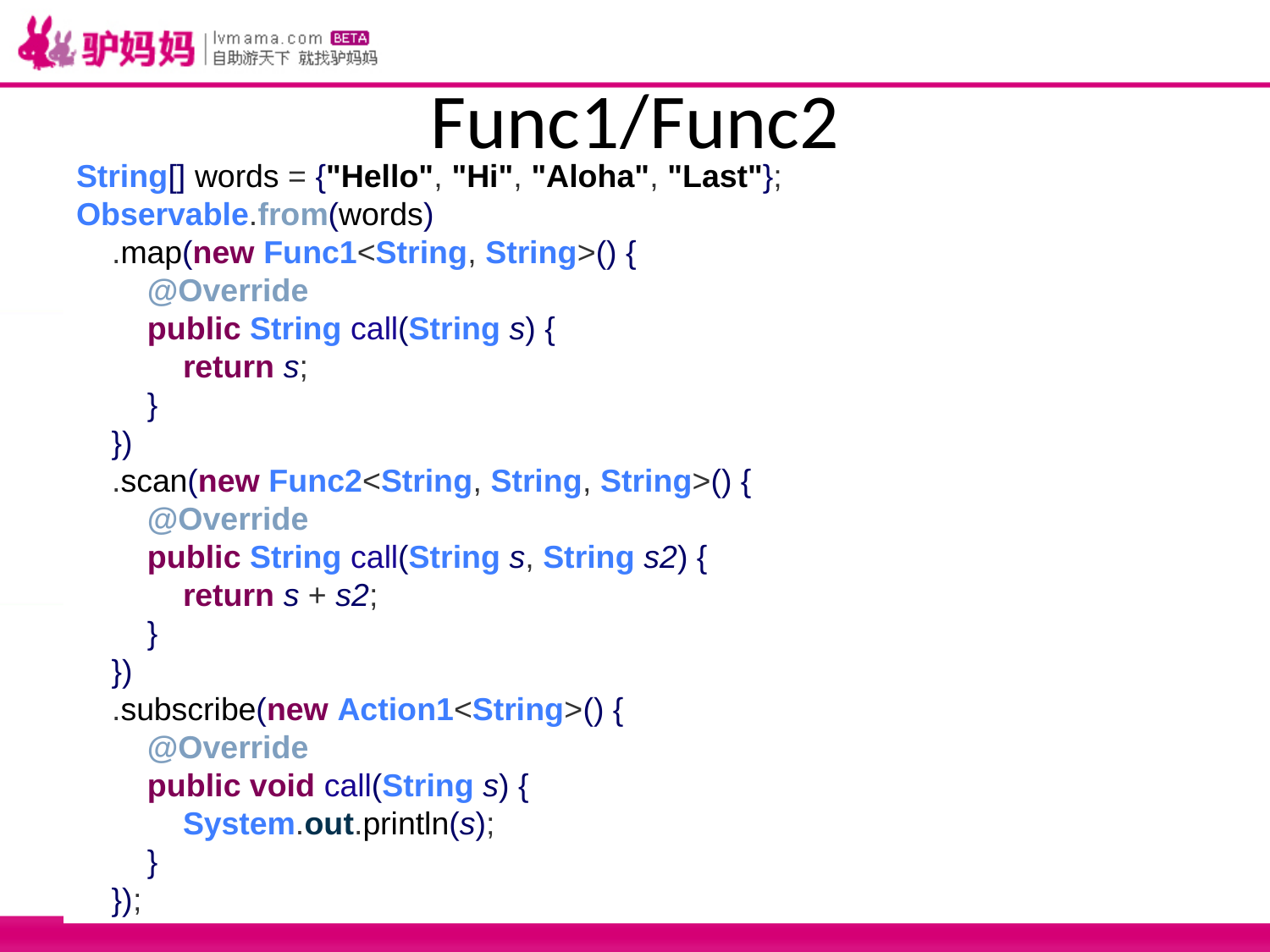

# Func1/Func2
String[] words = {"Hello", "Hi", "Aloha", "Last"};
Observable.from(words)
    .map(new Func1<String, String>() {
        @Override
        public String call(String s) {
            return s;
        }
    })
    .scan(new Func2<String, String, String>() {
        @Override
        public String call(String s, String s2) {
            return s + s2;
        }
    })
    .subscribe(new Action1<String>() {
        @Override
        public void call(String s) {
            System.out.println(s);
        }
    });
2016/3/10